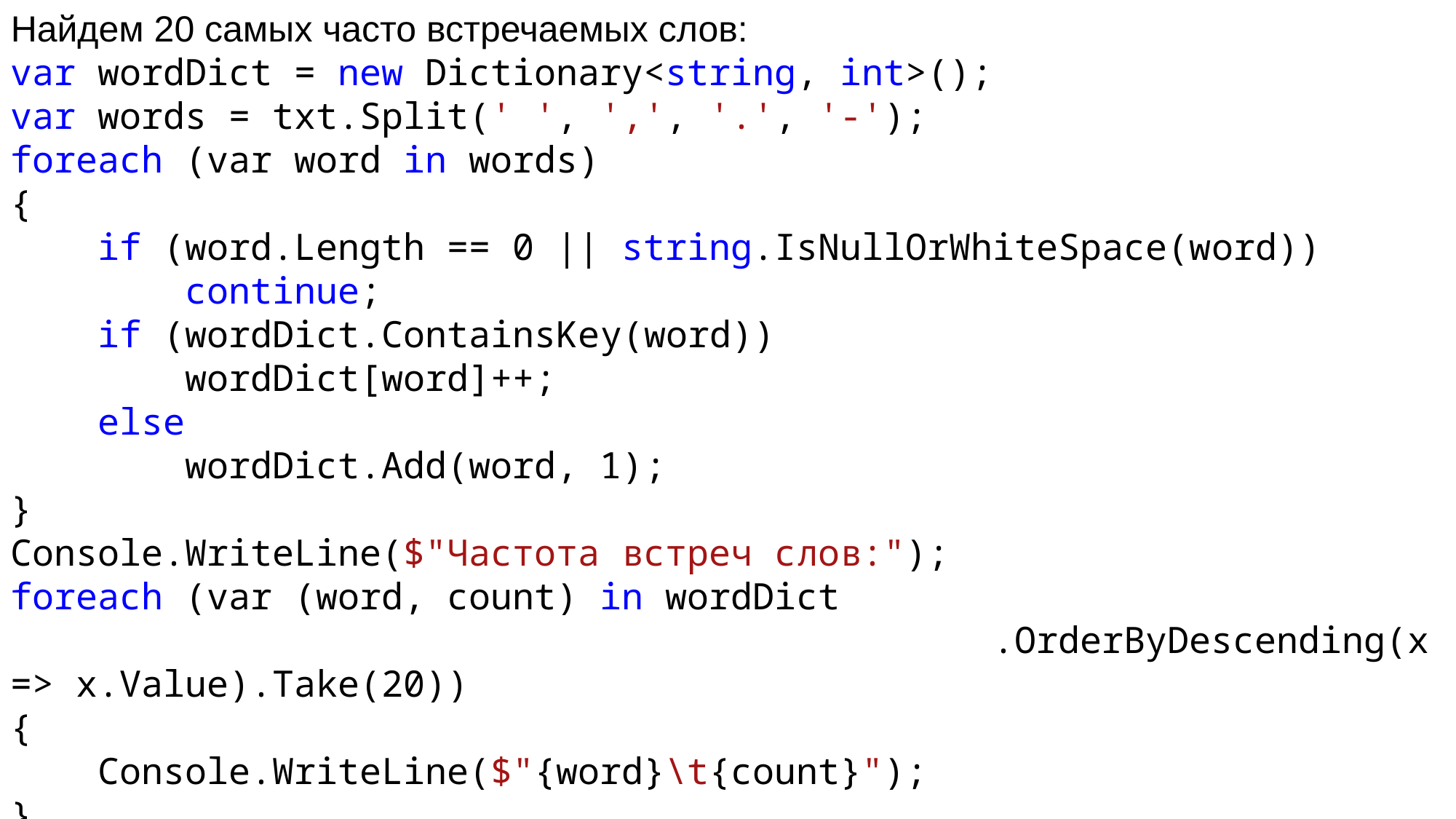

Найдем 20 самых часто встречаемых слов:
var wordDict = new Dictionary<string, int>();
var words = txt.Split(' ', ',', '.', '-');
foreach (var word in words)
{
    if (word.Length == 0 || string.IsNullOrWhiteSpace(word))
        continue;
    if (wordDict.ContainsKey(word))
        wordDict[word]++;
    else
        wordDict.Add(word, 1);
}
Console.WriteLine($"Частота встреч слов:");
foreach (var (word, count) in wordDict
									.OrderByDescending(x => x.Value).Take(20))
{
    Console.WriteLine($"{word}\t{count}");
}